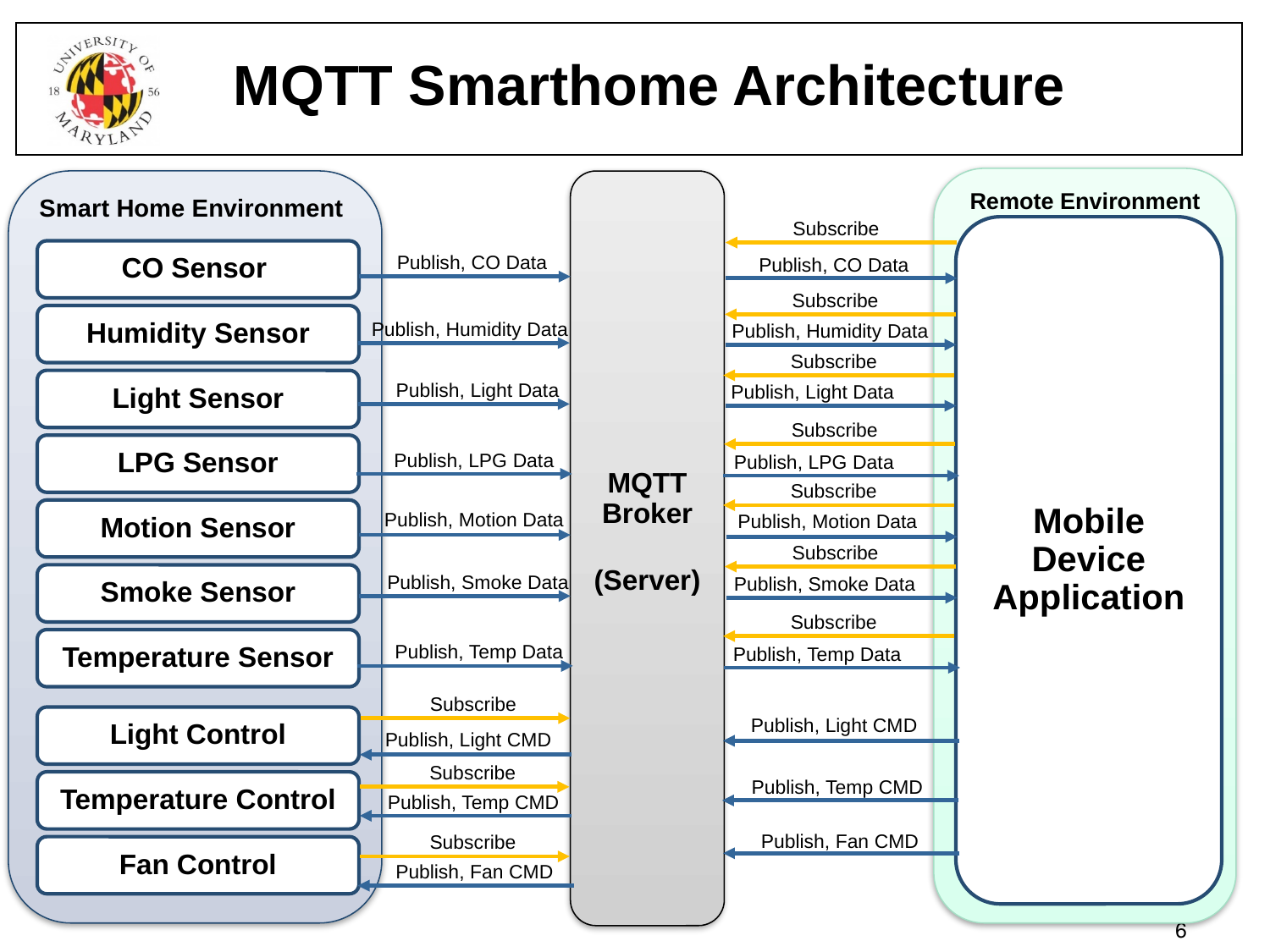

# MQTT Smarthome Architecture
Remote Environment

Smart Home Environment
MQTT Broker
 (Server)

Subscribe
Mobile Device Application
CO Sensor
Publish, CO Data
Publish, CO Data
Subscribe
Humidity Sensor
Publish, Humidity Data
Publish, Humidity Data
Subscribe
Light Sensor
Publish, Light Data
Publish, Light Data
Subscribe
LPG Sensor
Publish, LPG Data
Publish, LPG Data
Subscribe
Motion Sensor
Publish, Motion Data
Publish, Motion Data
Subscribe
Publish, Smoke Data
Smoke Sensor
Publish, Smoke Data
Subscribe
Temperature Sensor
Publish, Temp Data
Publish, Temp Data
Subscribe
Publish, Light CMD
Light Control
Publish, Light CMD
Subscribe
Publish, Temp CMD
Temperature Control
Publish, Temp CMD
Publish, Fan CMD
Subscribe
Fan Control
Publish, Fan CMD